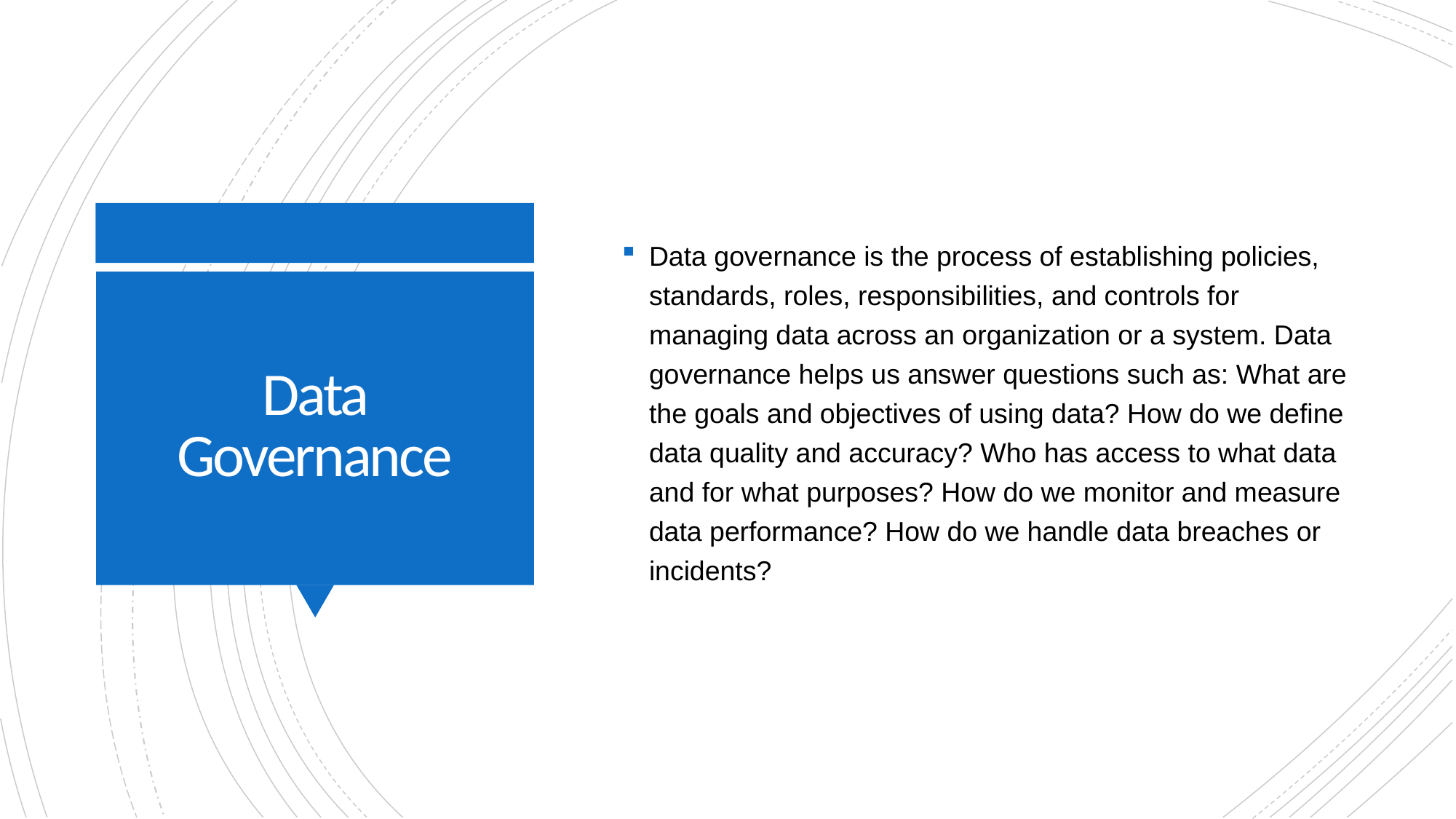

Data governance is the process of establishing policies, standards, roles, responsibilities, and controls for managing data across an organization or a system. Data governance helps us answer questions such as: What are the goals and objectives of using data? How do we define data quality and accuracy? Who has access to what data and for what purposes? How do we monitor and measure data performance? How do we handle data breaches or incidents?
# Data Governance